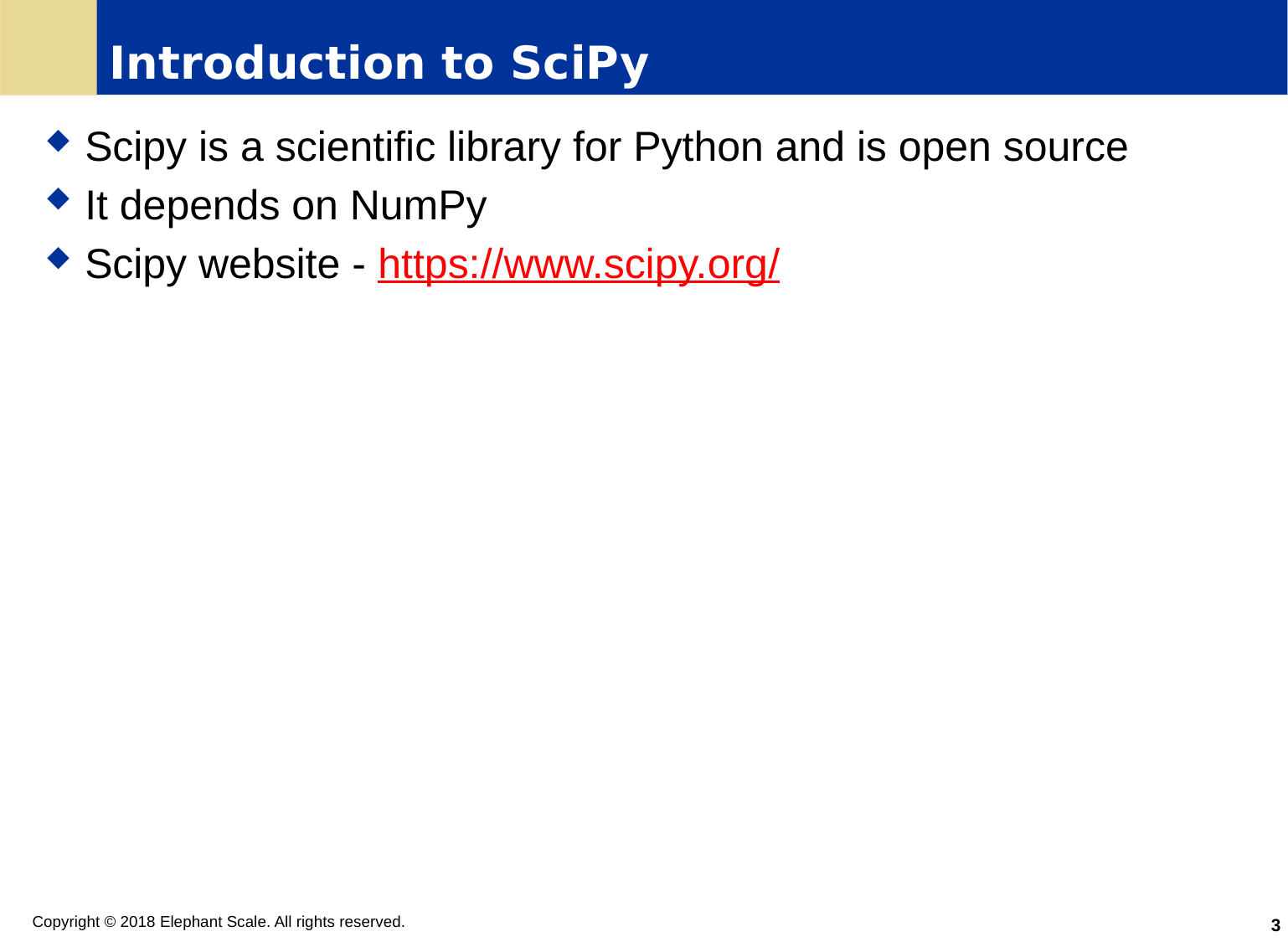

# Introduction to SciPy
Scipy is a scientific library for Python and is open source
It depends on NumPy
Scipy website - https://www.scipy.org/
3
Copyright © 2018 Elephant Scale. All rights reserved.